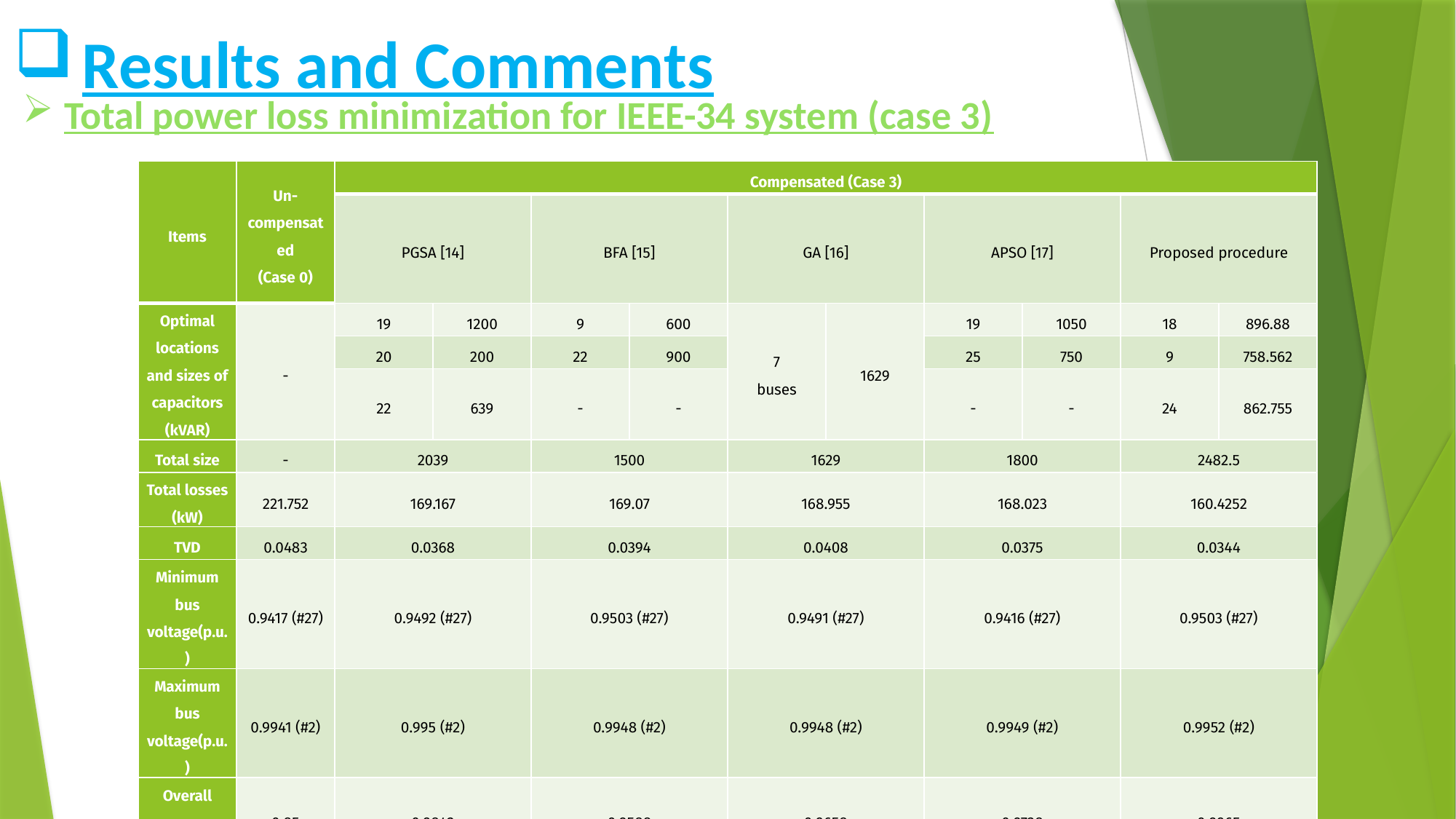

Results and Comments
Total power loss minimization for IEEE-34 system (case 3)
| Items | Un-compensated (Case 0) | Compensated (Case 3) |  |  |  |  |  |  |  |  |  |
| --- | --- | --- | --- | --- | --- | --- | --- | --- | --- | --- | --- |
|  |  | PGSA [14] |  | BFA [15] |  | GA [16] |  | APSO [17] |  | Proposed procedure |  |
| Optimal locations and sizes of capacitors (kVAR) | - | 19 | 1200 | 9 | 600 | 7 buses | 1629 | 19 | 1050 | 18 | 896.88 |
|  |  | 20 | 200 | 22 | 900 |  |  | 25 | 750 | 9 | 758.562 |
|  |  | 22 | 639 | - | - |  |  | - | - | 24 | 862.755 |
| Total size | - | 2039 |  | 1500 |  | 1629 |  | 1800 |  | 2482.5 |  |
| Total losses (kW) | 221.752 | 169.167 |  | 169.07 |  | 168.955 |  | 168.023 |  | 160.4252 |  |
| TVD | 0.0483 | 0.0368 |  | 0.0394 |  | 0.0408 |  | 0.0375 |  | 0.0344 |  |
| Minimum bus voltage(p.u.) | 0.9417 (#27) | 0.9492 (#27) |  | 0.9503 (#27) |  | 0.9491 (#27) |  | 0.9416 (#27) |  | 0.9503 (#27) |  |
| Maximum bus voltage(p.u.) | 0.9941 (#2) | 0.995 (#2) |  | 0.9948 (#2) |  | 0.9948 (#2) |  | 0.9949 (#2) |  | 0.9952 (#2) |  |
| Overall power factor | 0.85 | 0.9842 |  | 0.9588 |  | 0.9658 |  | 0.9738 |  | 0.9965 |  |